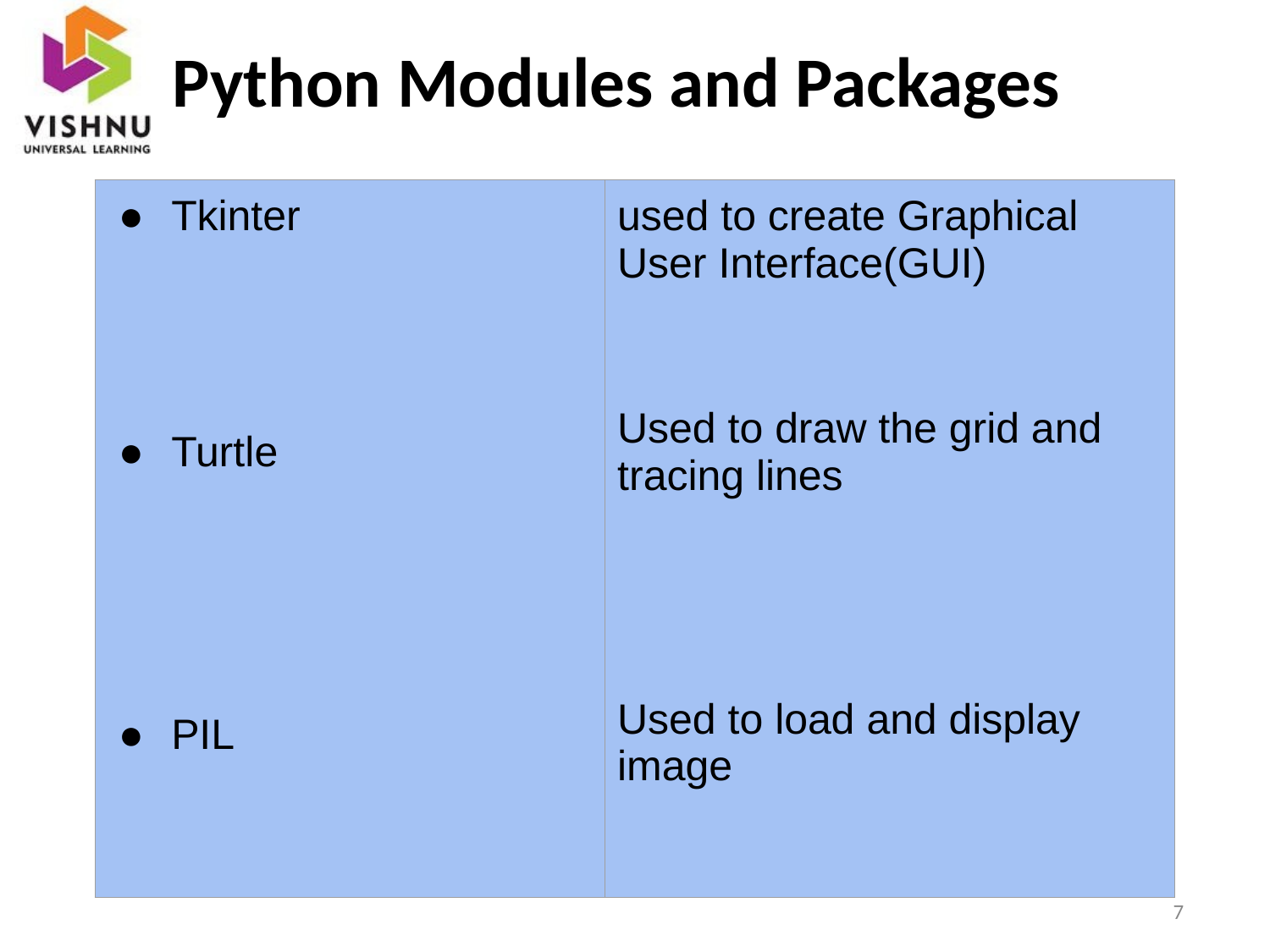

# Python Modules and Packages
| Tkinter Turtle PIL | used to create Graphical User Interface(GUI) Used to draw the grid and tracing lines Used to load and display image |
| --- | --- |

7